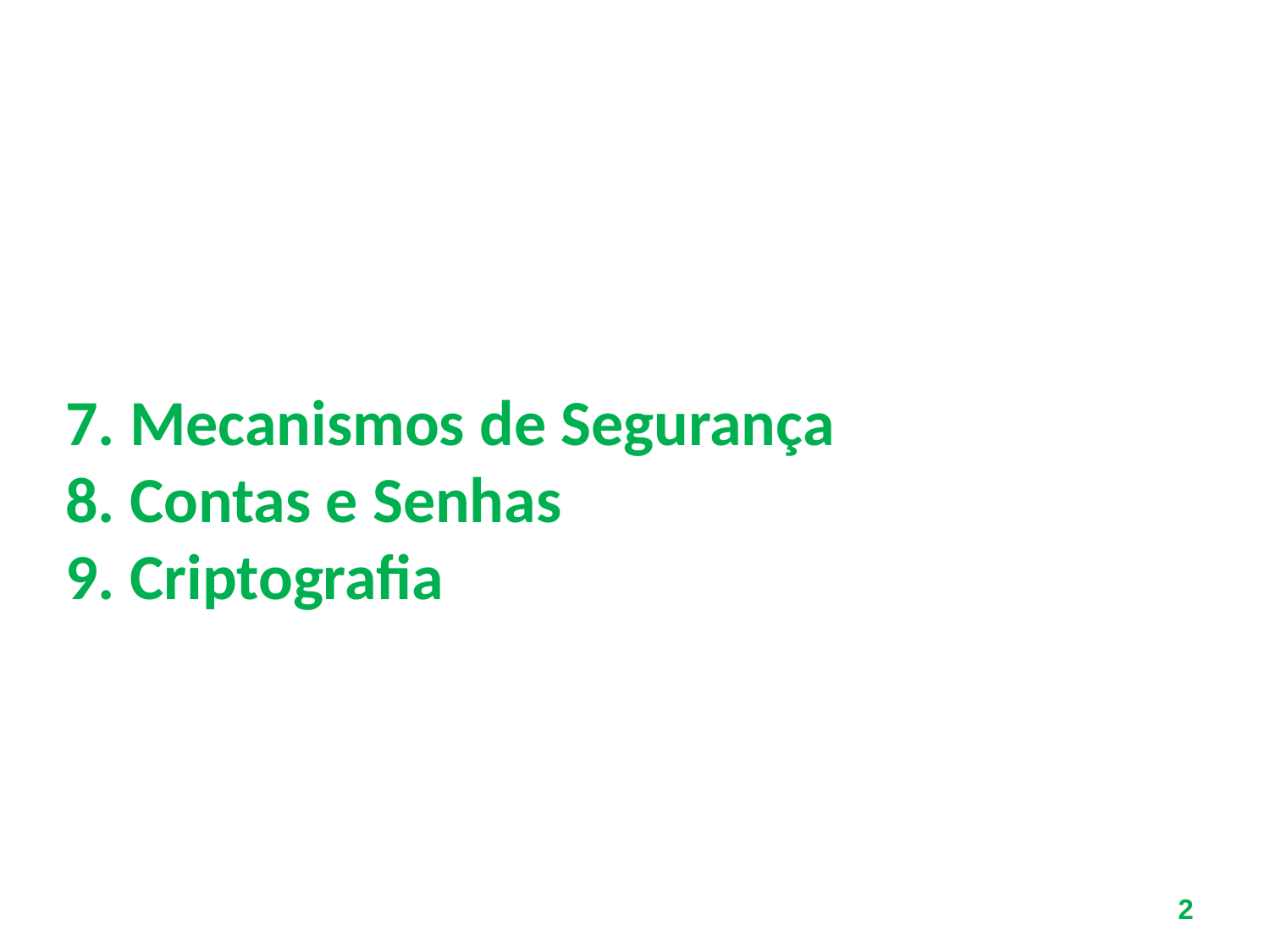

# 7. Mecanismos de Segurança 8. Contas e Senhas 9. Criptografia

2